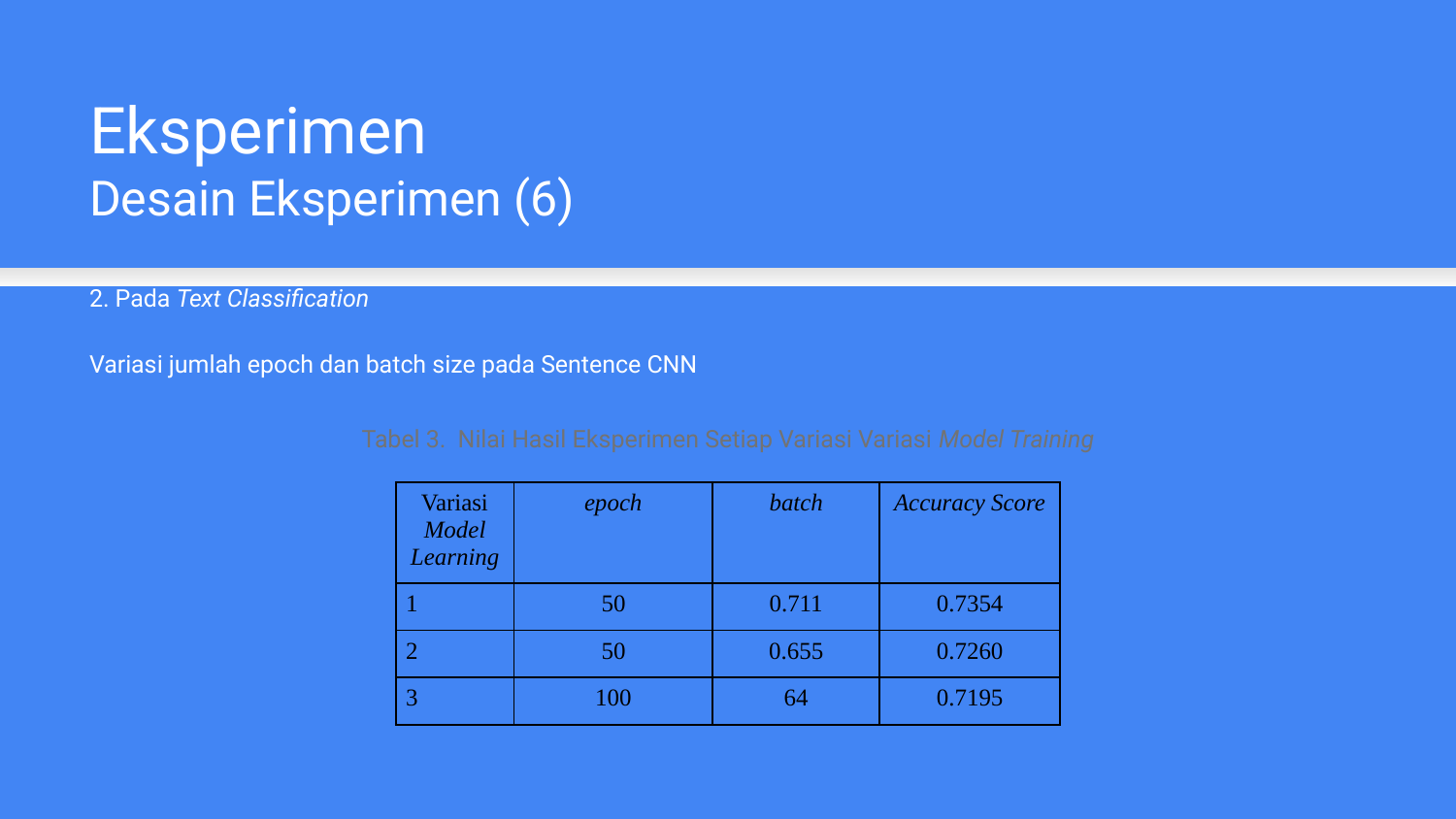

Eksperimen
Desain Eksperimen (6)
2. Pada Text Classification
Variasi jumlah epoch dan batch size pada Sentence CNN

Tabel 3.  Nilai Hasil Eksperimen Setiap Variasi Variasi Model Training

| Variasi Model Learning | epoch | batch | Accuracy Score |
| --- | --- | --- | --- |
| 1 | 50 | 0.711 | 0.7354 |
| 2 | 50 | 0.655 | 0.7260 |
| 3 | 100 | 64 | 0.7195 |